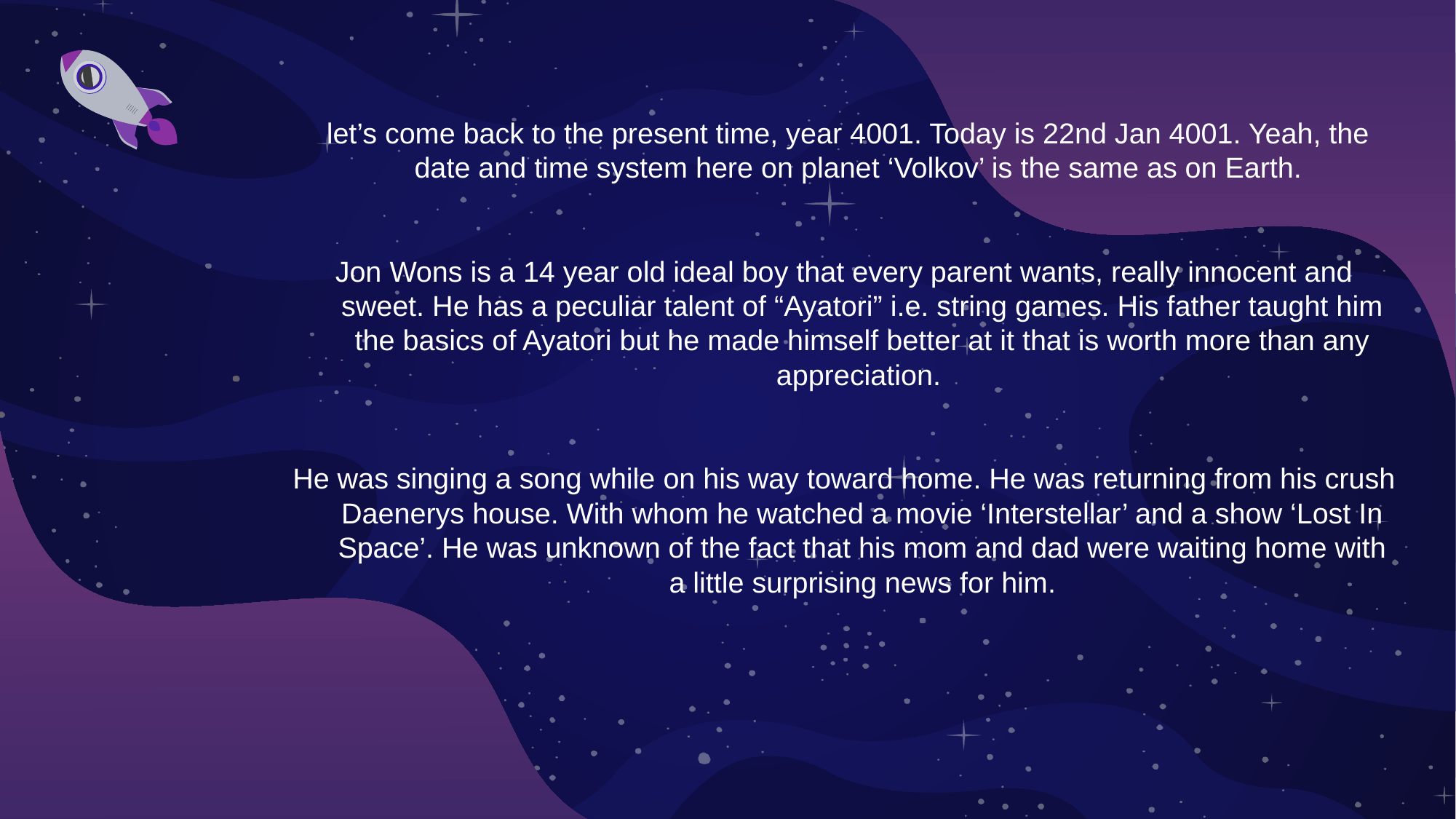

let’s come back to the present time, year 4001. Today is 22nd Jan 4001. Yeah, the date and time system here on planet ‘Volkov’ is the same as on Earth.

Jon Wons is a 14 year old ideal boy that every parent wants, really innocent and sweet. He has a peculiar talent of “Ayatori” i.e. string games. His father taught him the basics of Ayatori but he made himself better at it that is worth more than any appreciation.

He was singing a song while on his way toward home. He was returning from his crush Daenerys house. With whom he watched a movie ‘Interstellar’ and a show ‘Lost In Space’. He was unknown of the fact that his mom and dad were waiting home with a little surprising news for him.